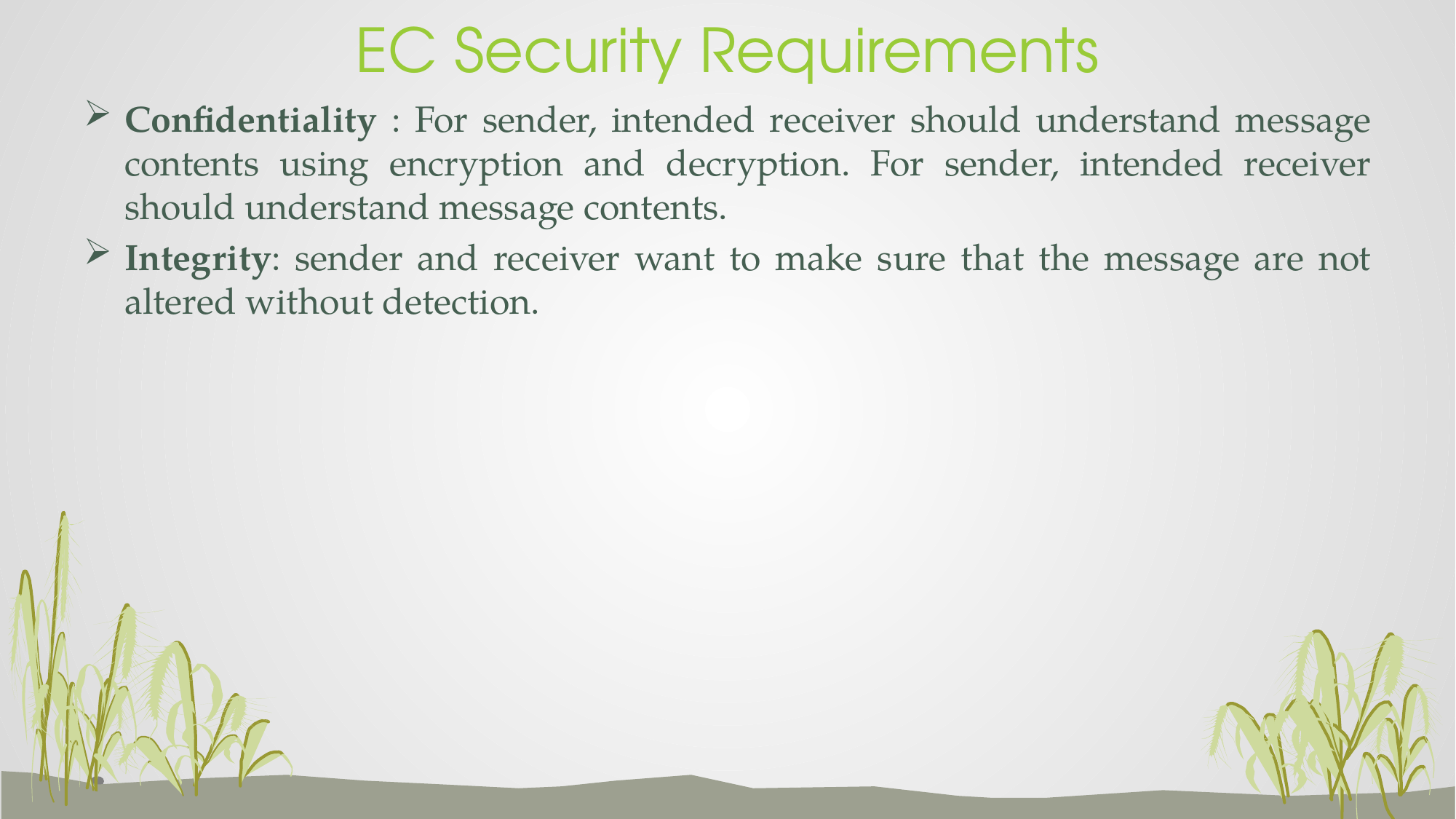

# EC Security Requirements
Confidentiality : For sender, intended receiver should understand message contents using encryption and decryption. For sender, intended receiver should understand message contents.
Integrity: sender and receiver want to make sure that the message are not altered without detection.